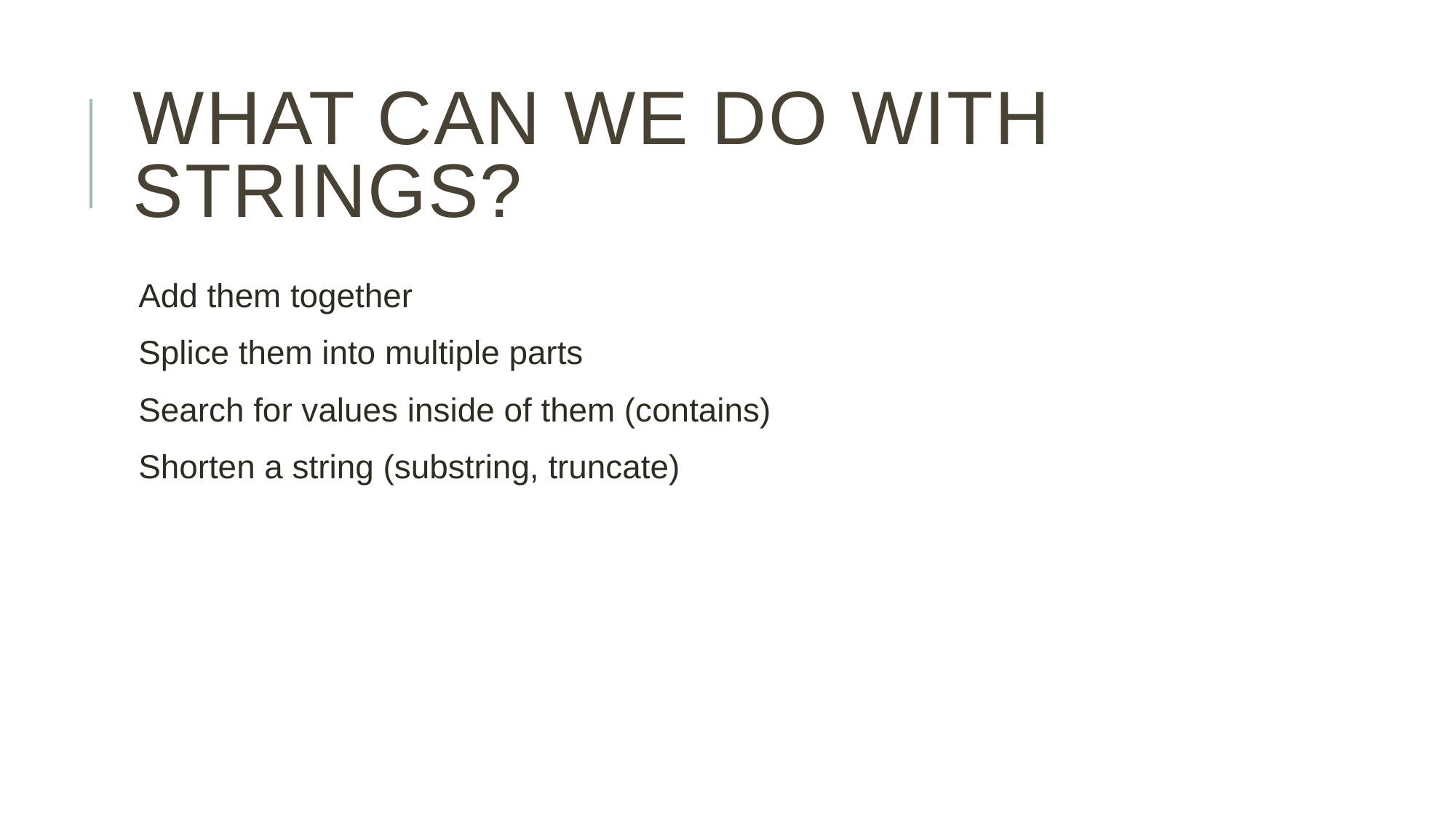

# What can we do with strings?
Add them together
Splice them into multiple parts
Search for values inside of them (contains)
Shorten a string (substring, truncate)